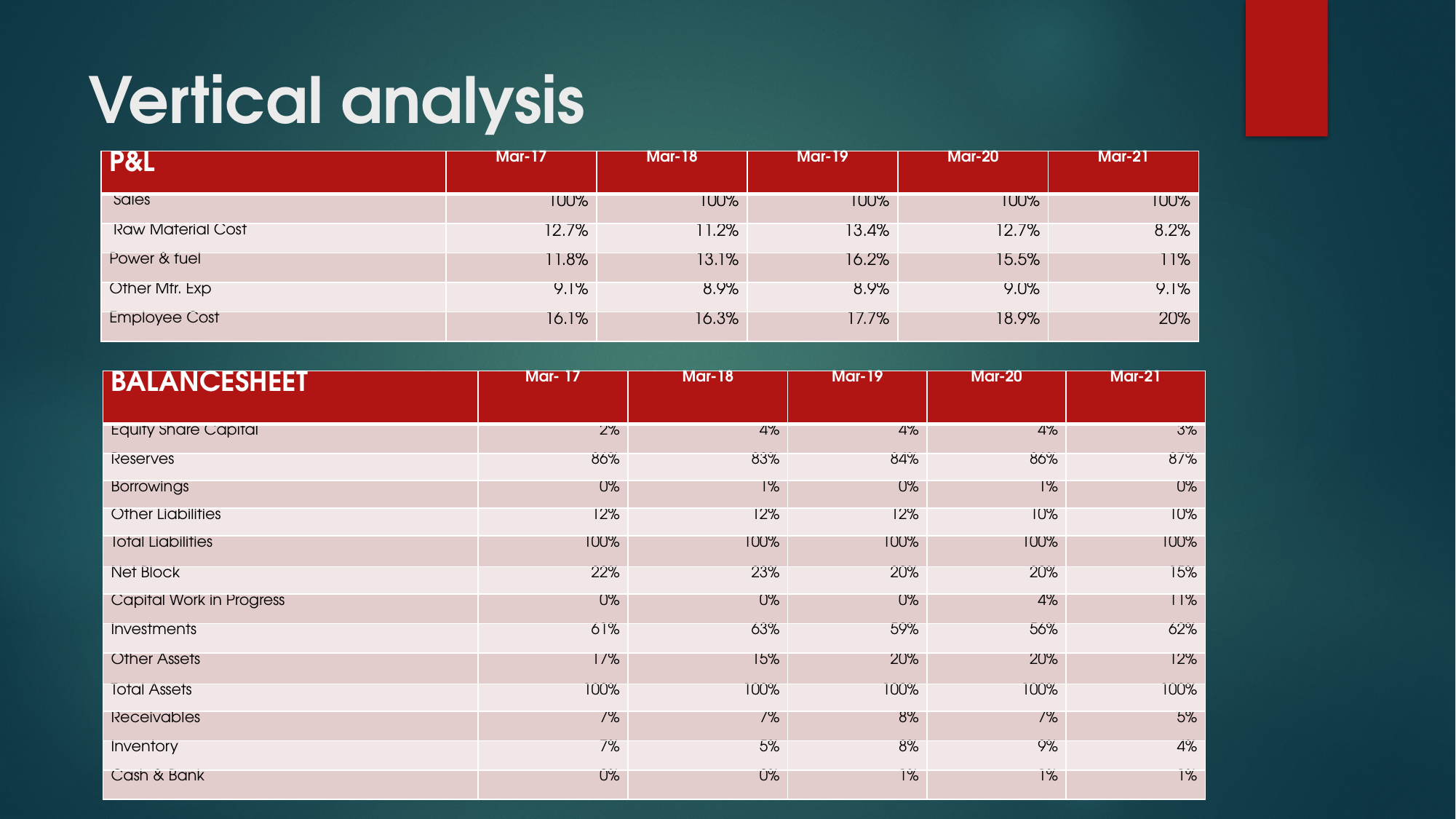

# Vertical analysis
| P&L | Mar-17 | Mar-18 | Mar-19 | Mar-20 | Mar-21 |
| --- | --- | --- | --- | --- | --- |
| Sales | 100% | 100% | 100% | 100% | 100% |
| Raw Material Cost | 12.7% | 11.2% | 13.4% | 12.7% | 8.2% |
| Power & fuel | 11.8% | 13.1% | 16.2% | 15.5% | 11% |
| Other Mfr. Exp | 9.1% | 8.9% | 8.9% | 9.0% | 9.1% |
| Employee Cost | 16.1% | 16.3% | 17.7% | 18.9% | 20% |
| BALANCESHEET | Mar- 17 | Mar-18 | Mar-19 | Mar-20 | Mar-21 |
| --- | --- | --- | --- | --- | --- |
| Equity Share Capital | 2% | 4% | 4% | 4% | 3% |
| Reserves | 86% | 83% | 84% | 86% | 87% |
| Borrowings | 0% | 1% | 0% | 1% | 0% |
| Other Liabilities | 12% | 12% | 12% | 10% | 10% |
| Total Liabilities | 100% | 100% | 100% | 100% | 100% |
| Net Block | 22% | 23% | 20% | 20% | 15% |
| Capital Work in Progress | 0% | 0% | 0% | 4% | 11% |
| Investments | 61% | 63% | 59% | 56% | 62% |
| Other Assets | 17% | 15% | 20% | 20% | 12% |
| Total Assets | 100% | 100% | 100% | 100% | 100% |
| Receivables | 7% | 7% | 8% | 7% | 5% |
| Inventory | 7% | 5% | 8% | 9% | 4% |
| Cash & Bank | 0% | 0% | 1% | 1% | 1% |